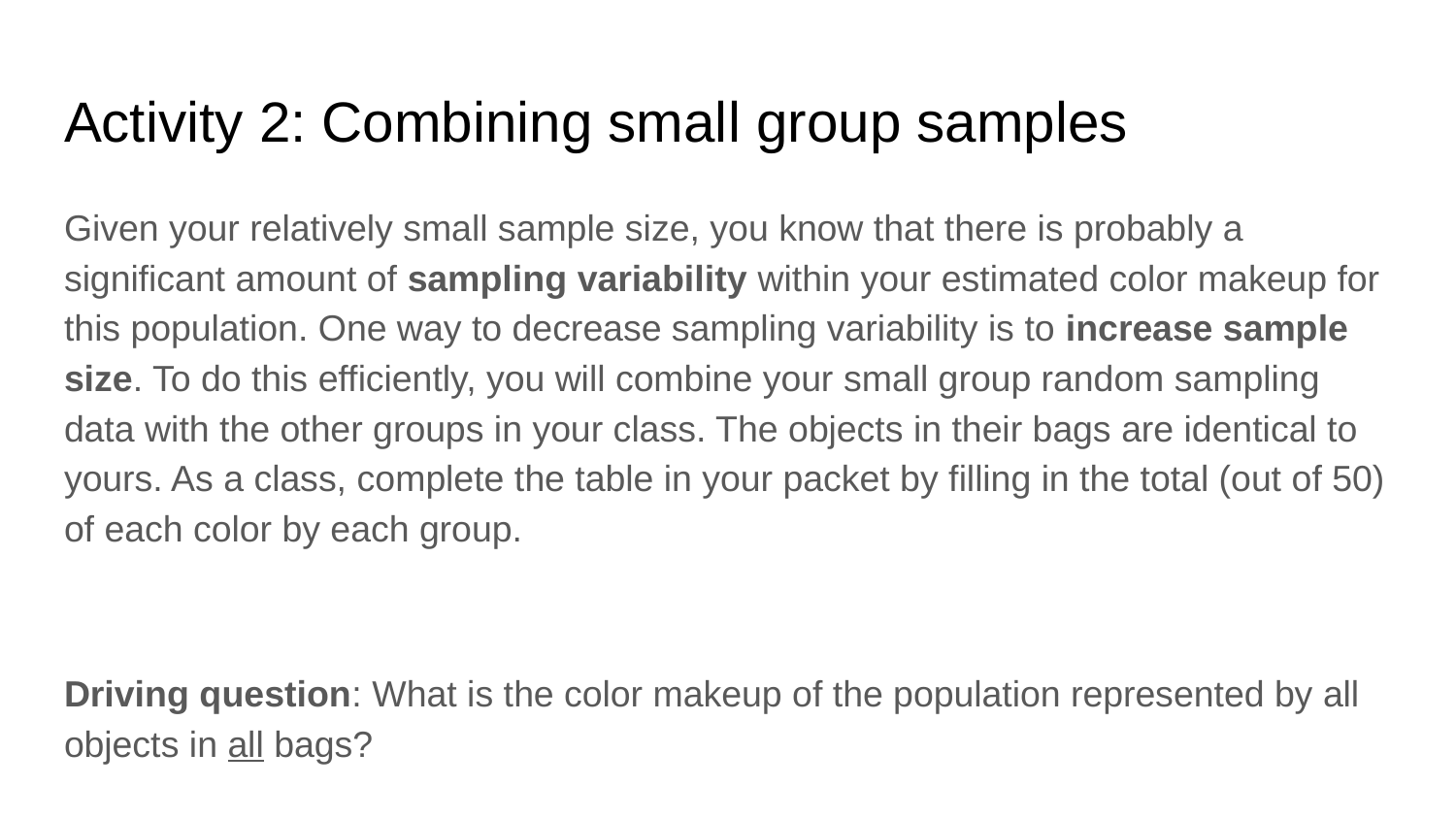

# Activity 2: Combining small group samples
Given your relatively small sample size, you know that there is probably a significant amount of sampling variability within your estimated color makeup for this population. One way to decrease sampling variability is to increase sample size. To do this efficiently, you will combine your small group random sampling data with the other groups in your class. The objects in their bags are identical to yours. As a class, complete the table in your packet by filling in the total (out of 50) of each color by each group.

Driving question: What is the color makeup of the population represented by all objects in all bags?